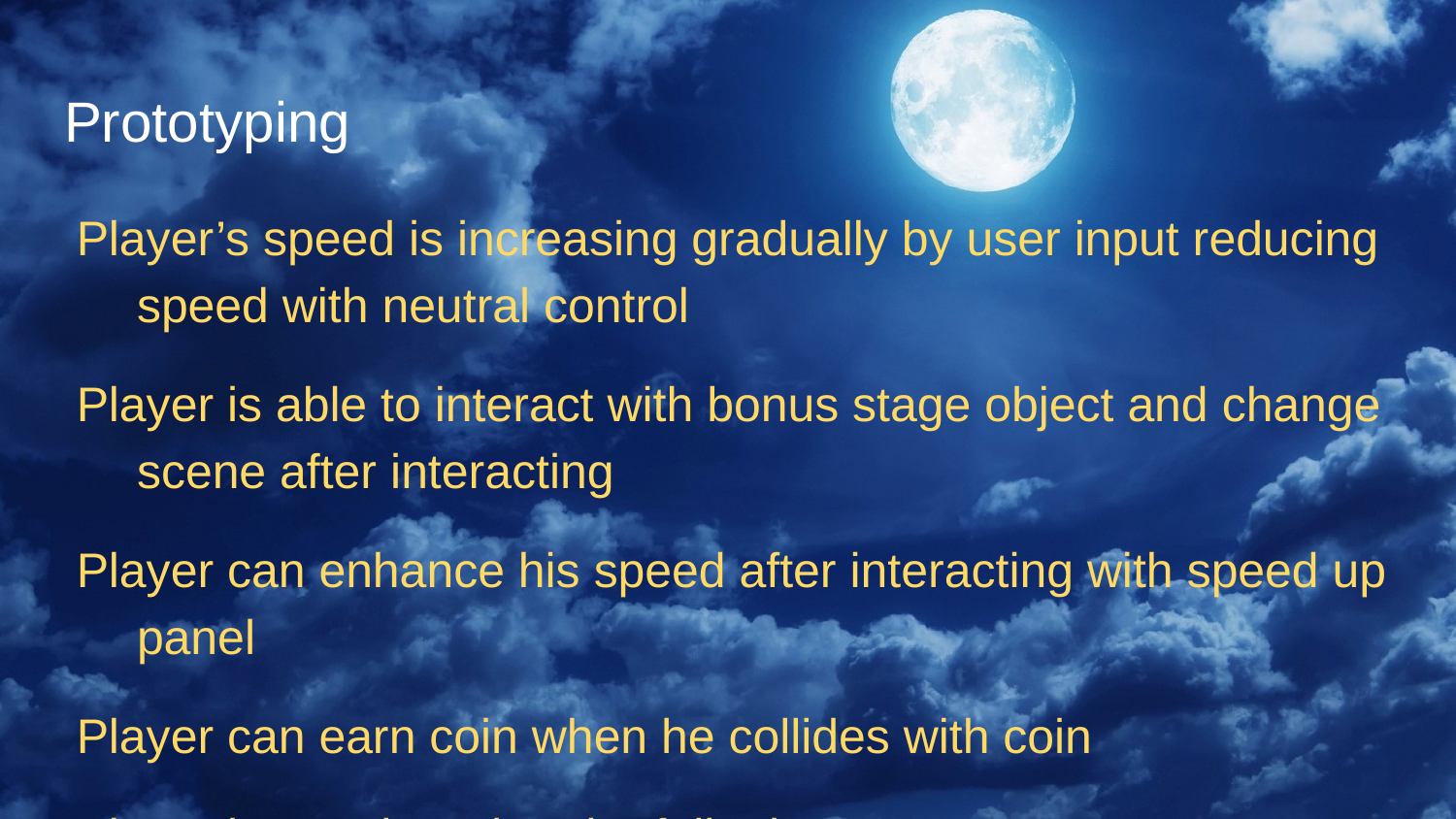

# Prototyping
Player’s speed is increasing gradually by user input reducing speed with neutral control
Player is able to interact with bonus stage object and change scene after interacting
Player can enhance his speed after interacting with speed up panel
Player can earn coin when he collides with coin
Player lose coins when he falls down